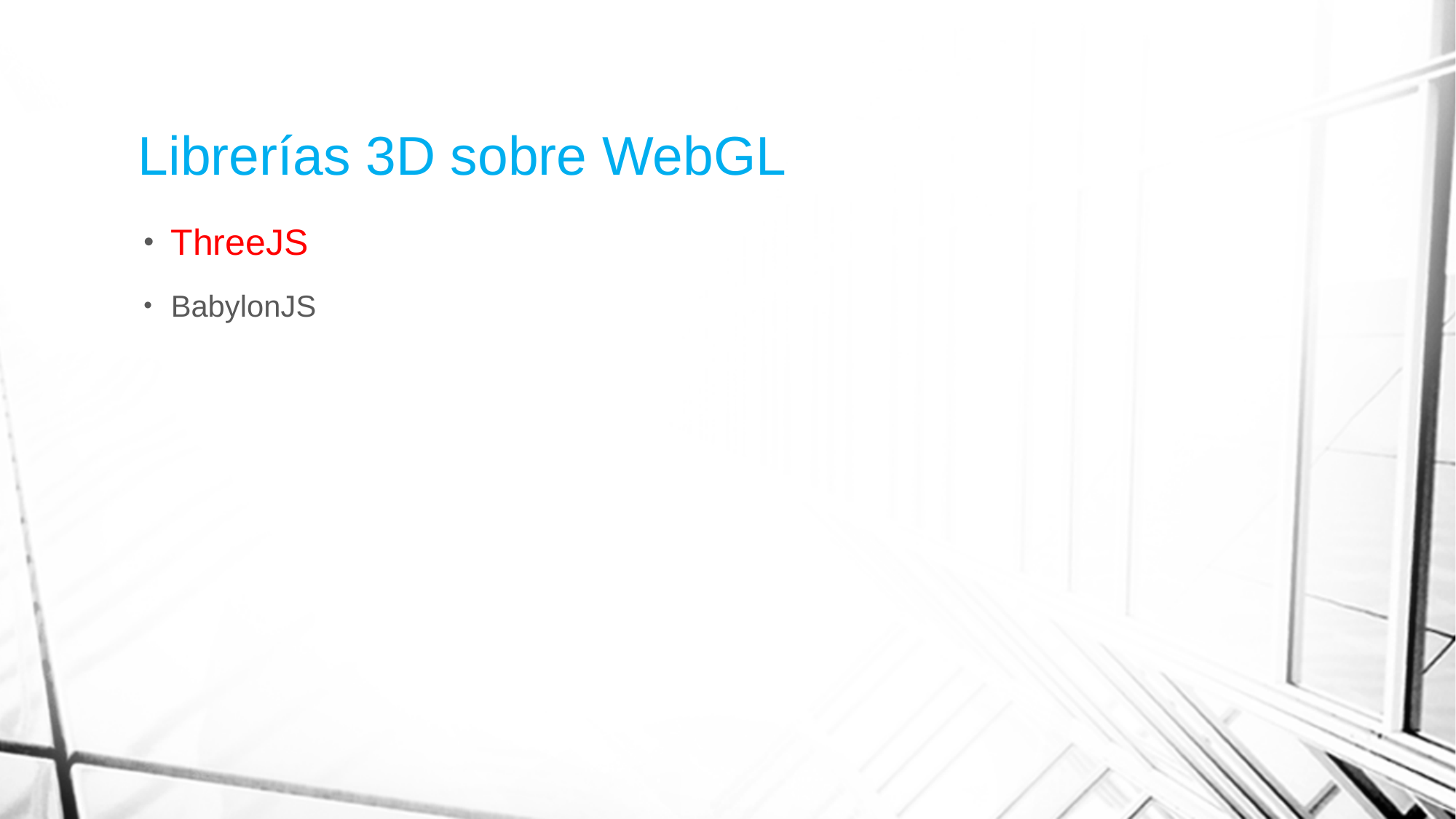

# Librerías 3D sobre WebGL
ThreeJS
BabylonJS